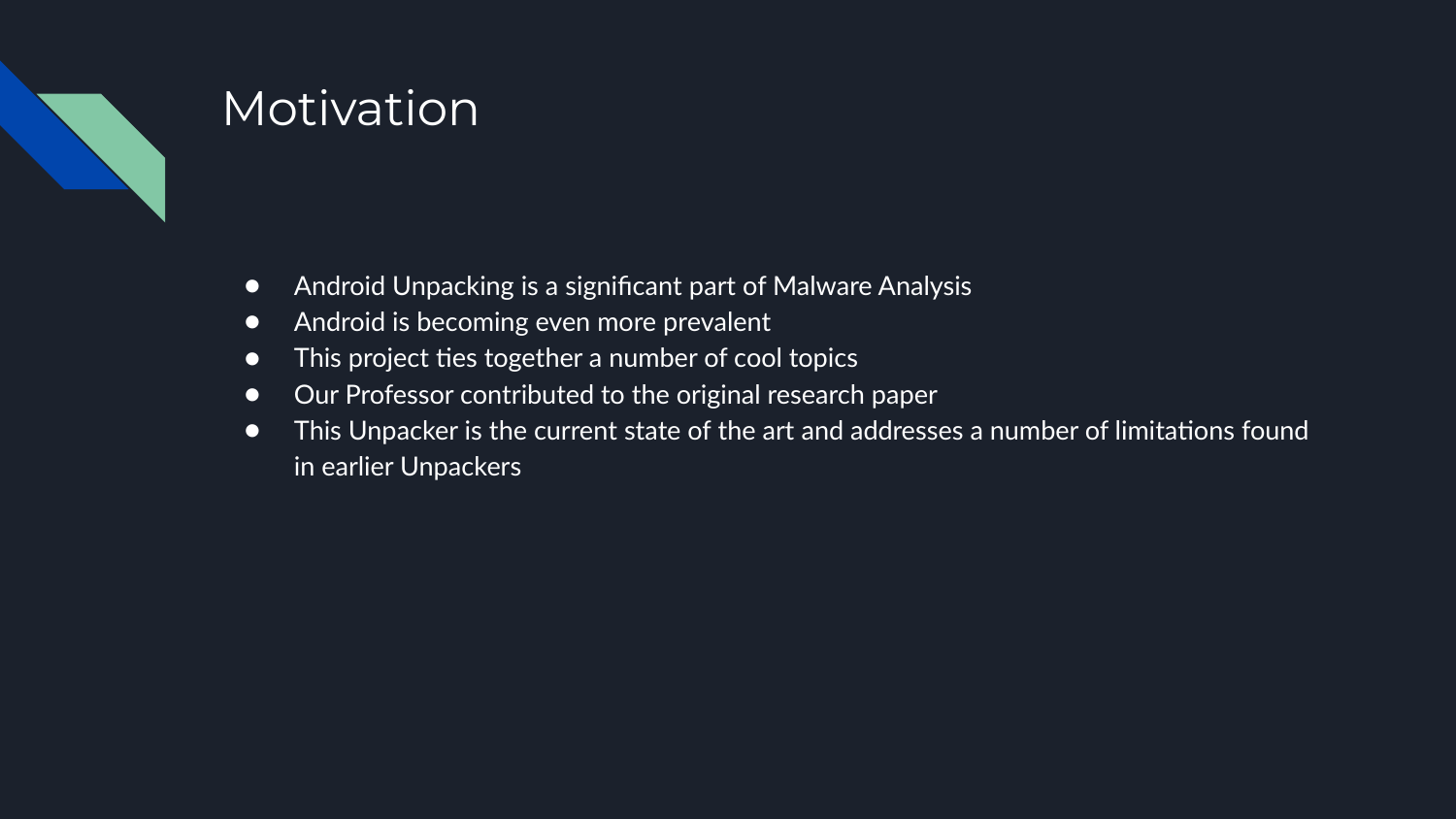

# Motivation
Android Unpacking is a significant part of Malware Analysis
Android is becoming even more prevalent
This project ties together a number of cool topics
Our Professor contributed to the original research paper
This Unpacker is the current state of the art and addresses a number of limitations found in earlier Unpackers